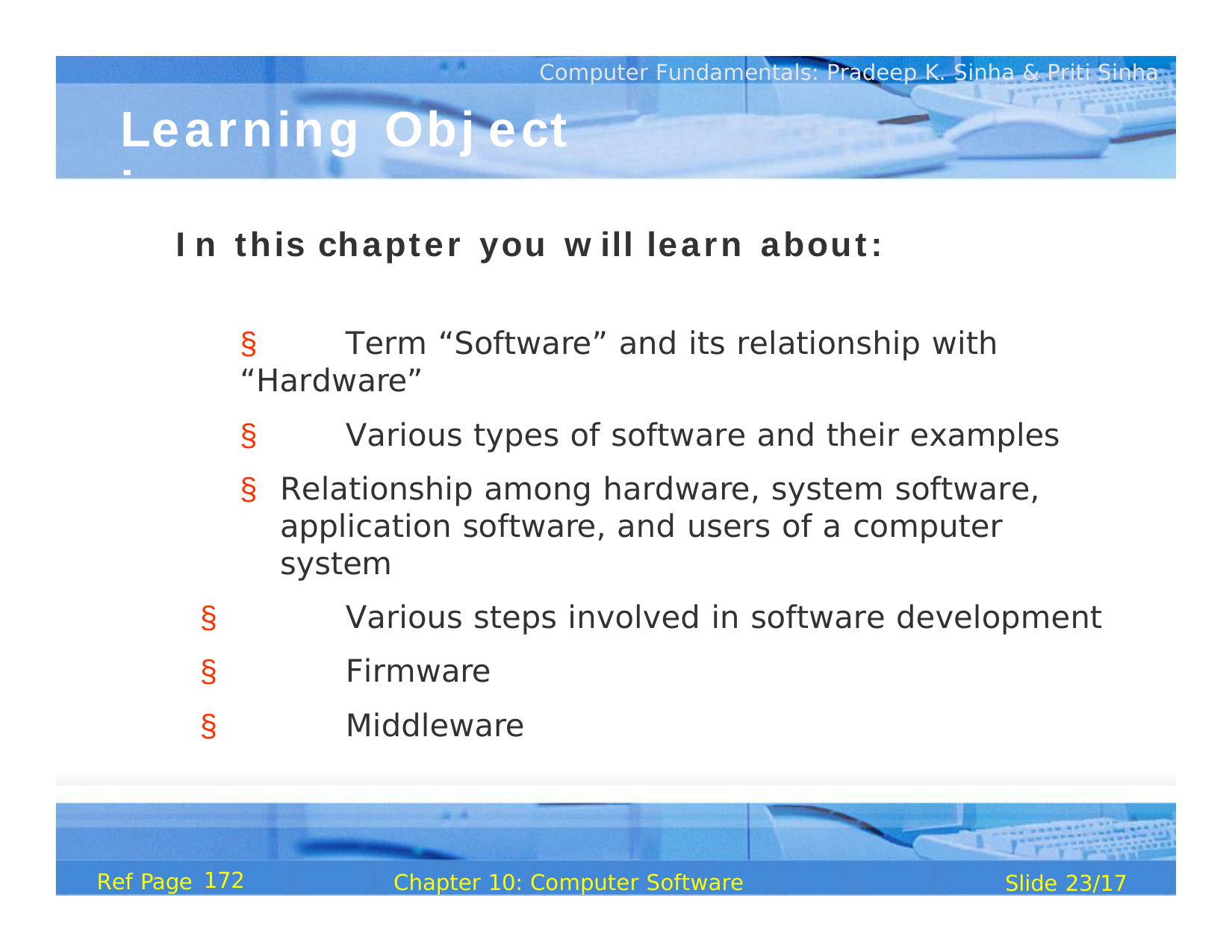

Computer Fundamentals: Pradeep K. Sinha & Priti Sinha
Learning	Obj ect ives
I n  this chapter  you  w ill learn  about:

§	Term “Software” and its relationship with “Hardware”
§	Various types of software and their examples
§	Relationship among hardware, system software, application software, and users of a computer system
§	Various steps involved in software development
§	Firmware
§	Middleware

172
Ref Page
Chapter 10: Computer Software
Slide 23/17